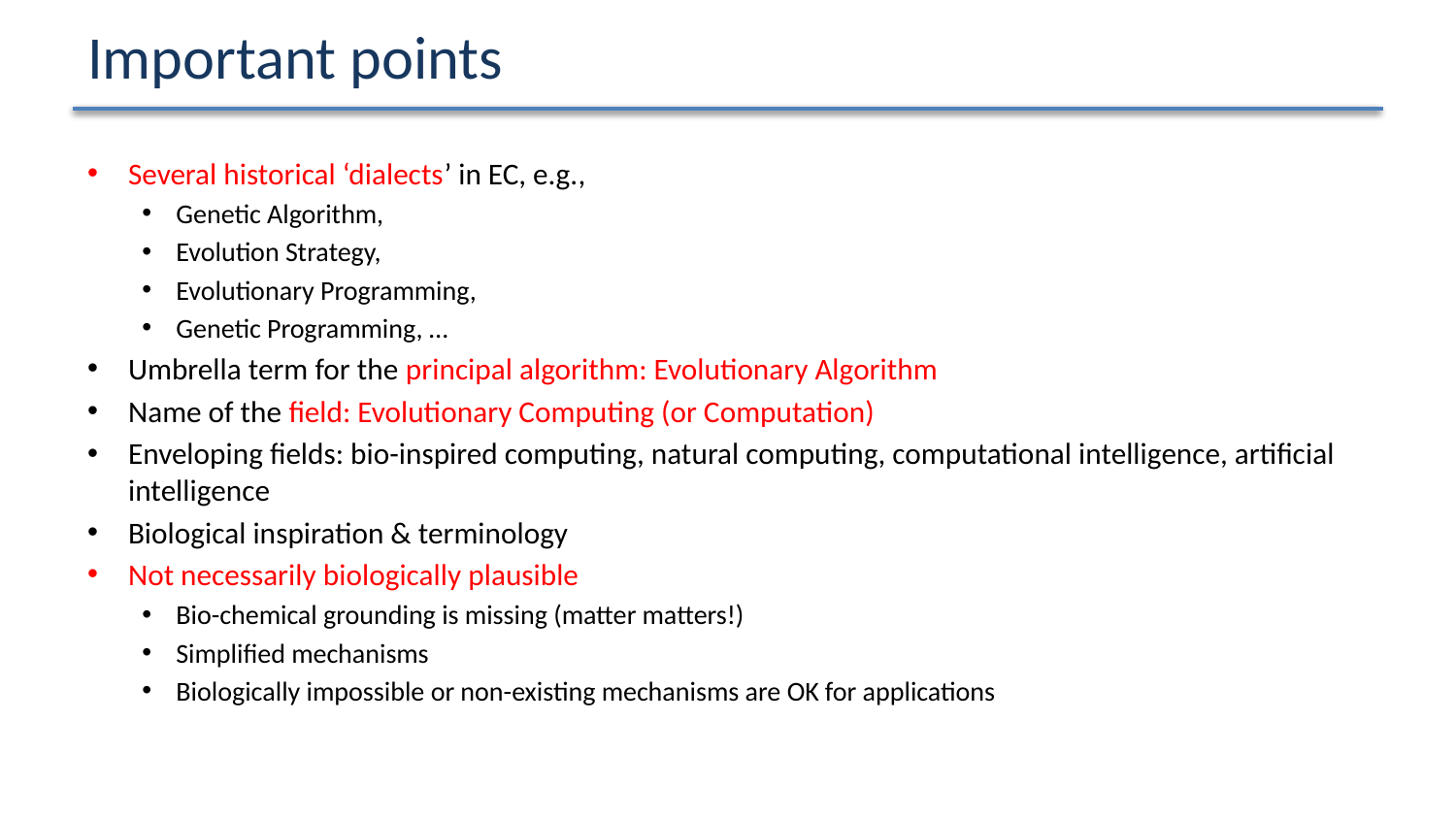

# Important points
Several historical ‘dialects’ in EC, e.g.,
Genetic Algorithm,
Evolution Strategy,
Evolutionary Programming,
Genetic Programming, …
Umbrella term for the principal algorithm: Evolutionary Algorithm
Name of the field: Evolutionary Computing (or Computation)
Enveloping fields: bio-inspired computing, natural computing, computational intelligence, artificial intelligence
Biological inspiration & terminology
Not necessarily biologically plausible
Bio-chemical grounding is missing (matter matters!)
Simplified mechanisms
Biologically impossible or non-existing mechanisms are OK for applications